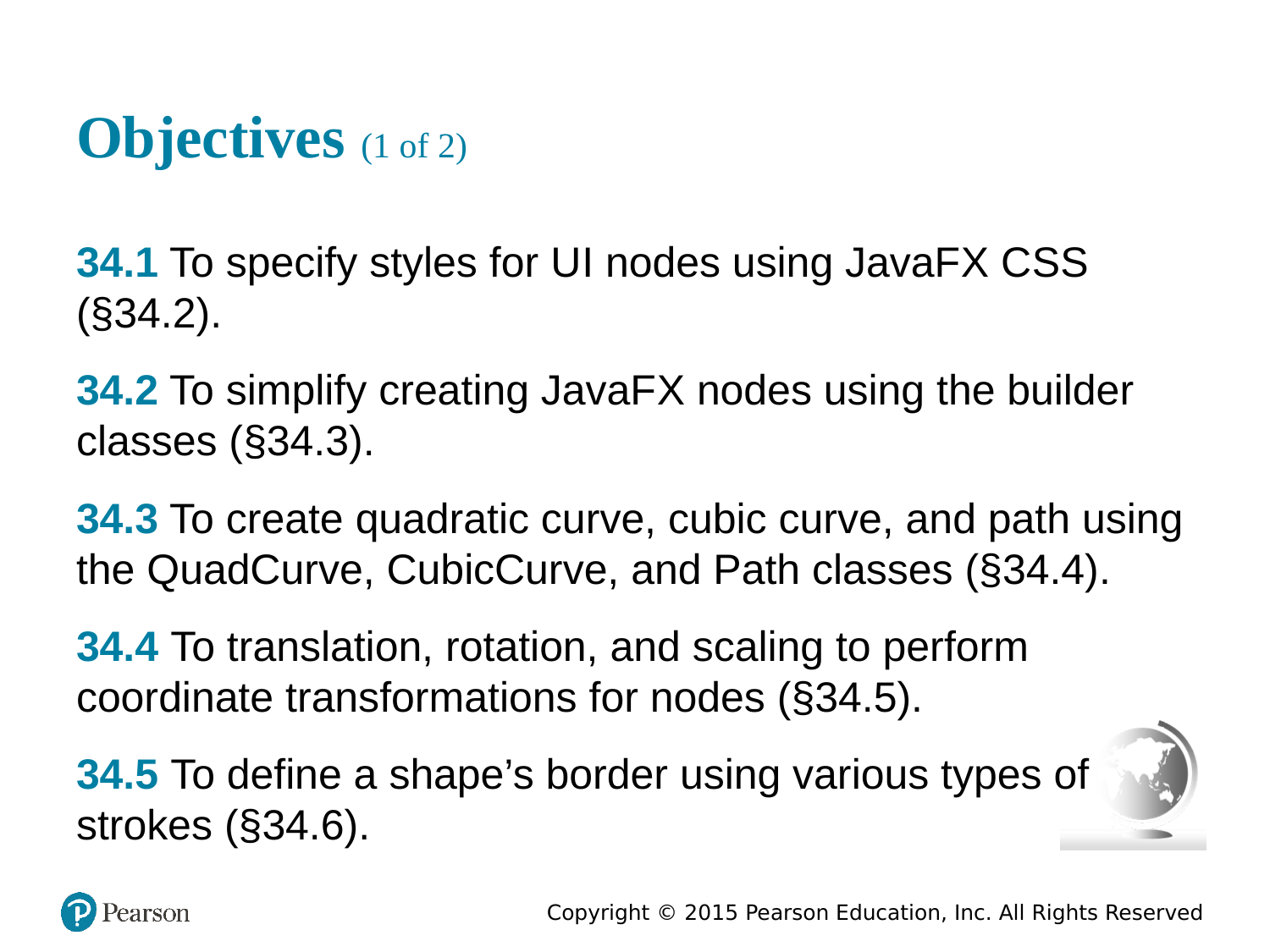

# Objectives (1 of 2)
34.1 To specify styles for U I nodes using JavaF X C S S (§34.2).
34.2 To simplify creating JavaF X nodes using the builder classes (§34.3).
34.3 To create quadratic curve, cubic curve, and path using the QuadCurve, CubicCurve, and Path classes (§34.4).
34.4 To translation, rotation, and scaling to perform coordinate transformations for nodes (§34.5).
34.5 To define a shape’s border using various types of strokes (§34.6).